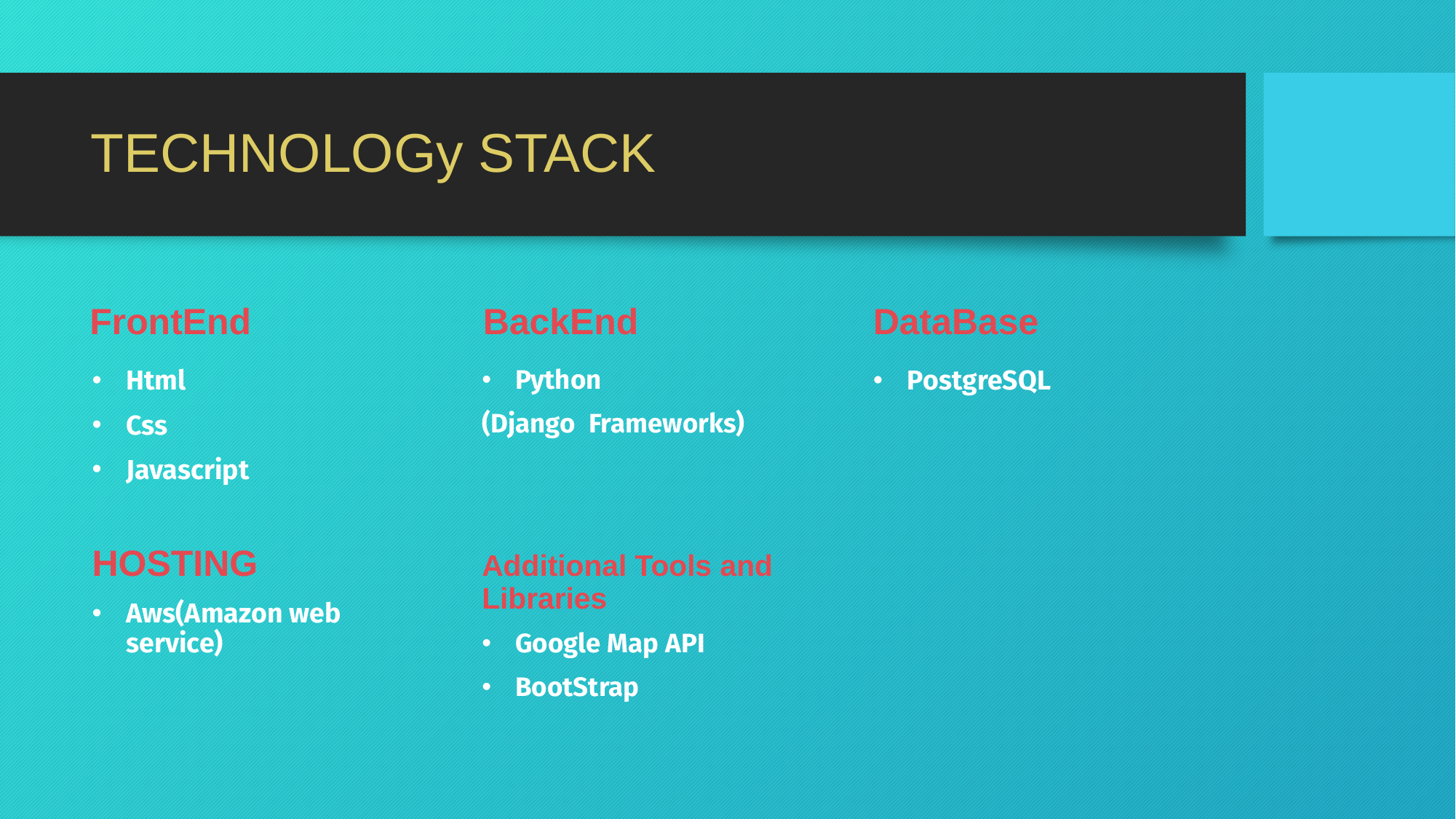

# TECHNOLOGy STACK
FrontEnd
BackEnd
DataBase
Html
Css
Javascript

HOSTING
Aws(Amazon web service)
Python
(Django 	Frameworks)

Additional Tools and Libraries
Google Map API
BootStrap
PostgreSQL